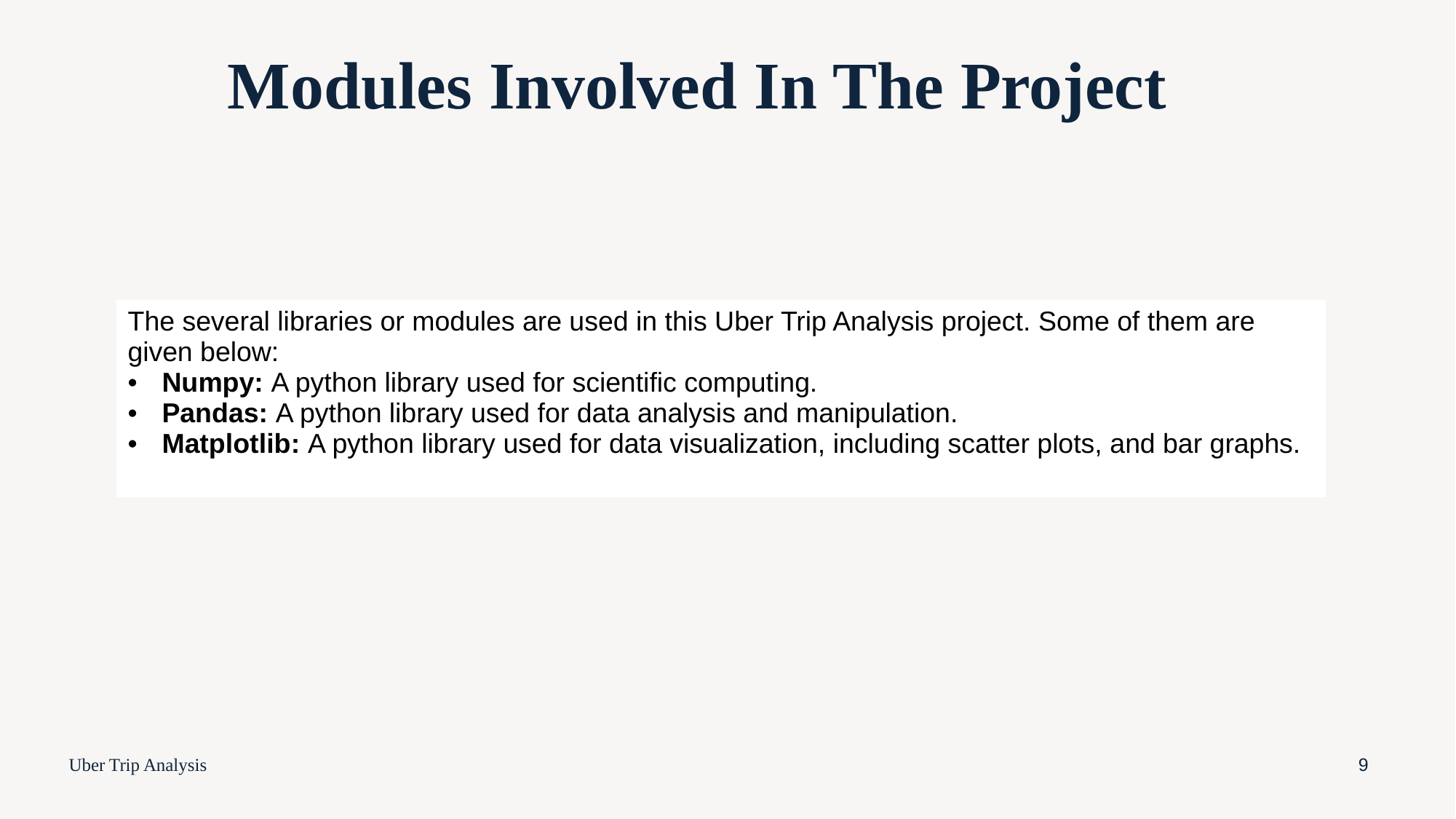

# Modules Involved In The Project
| The several libraries or modules are used in this Uber Trip Analysis project. Some of them are given below: Numpy: A python library used for scientific computing. Pandas: A python library used for data analysis and manipulation. Matplotlib: A python library used for data visualization, including scatter plots, and bar graphs. |
| --- |
Uber Trip Analysis
9